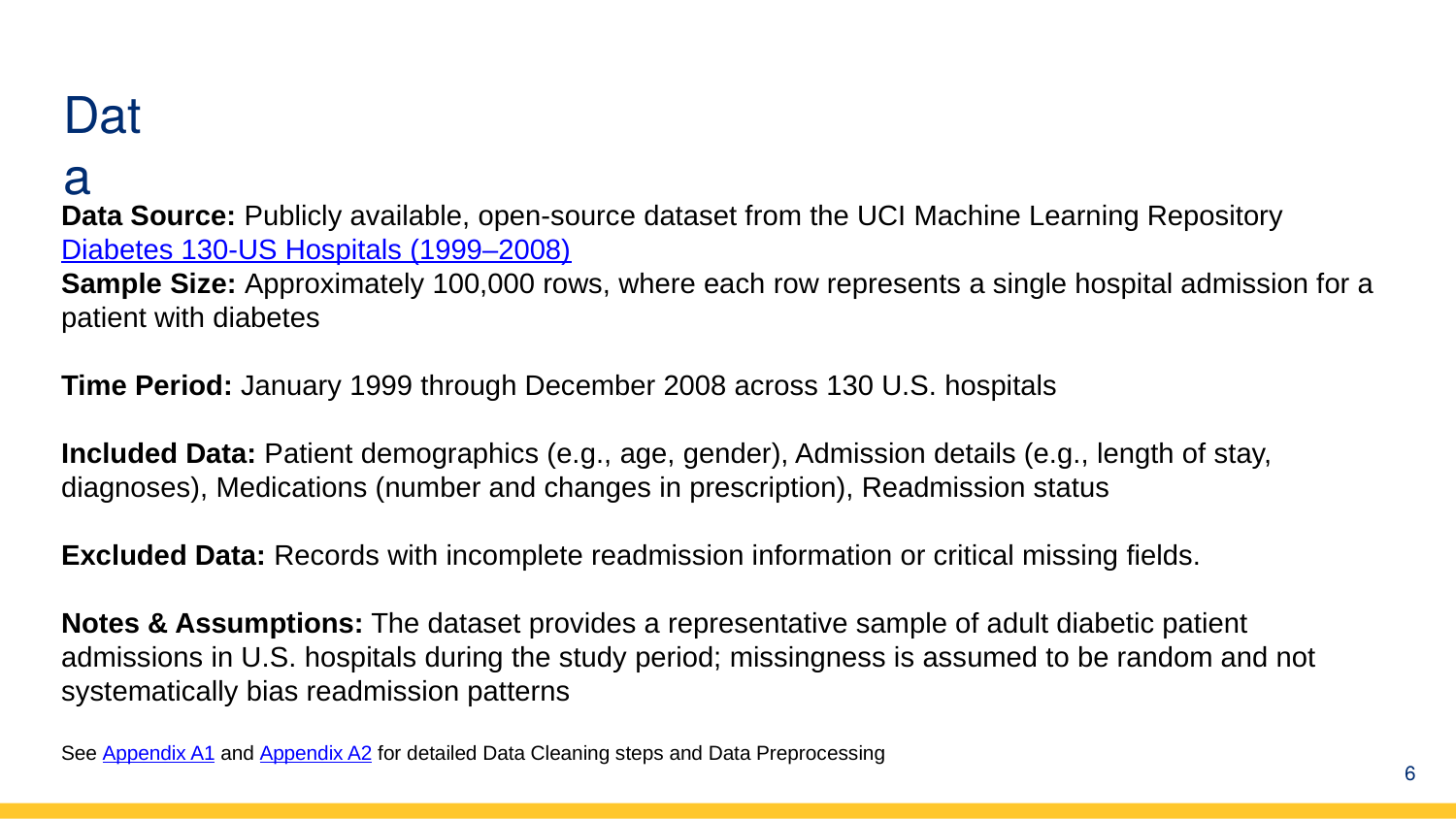

# Data
Data Source: Publicly available, open‑source dataset from the UCI Machine Learning Repository Diabetes 130-US Hospitals (1999–2008)
Sample Size: Approximately 100,000 rows, where each row represents a single hospital admission for a patient with diabetes
Time Period: January 1999 through December 2008 across 130 U.S. hospitals
Included Data: Patient demographics (e.g., age, gender), Admission details (e.g., length of stay, diagnoses), Medications (number and changes in prescription), Readmission status
Excluded Data: Records with incomplete readmission information or critical missing fields.

Notes & Assumptions: The dataset provides a representative sample of adult diabetic patient admissions in U.S. hospitals during the study period; missingness is assumed to be random and not systematically bias readmission patterns

See Appendix A1 and Appendix A2 for detailed Data Cleaning steps and Data Preprocessing
 6